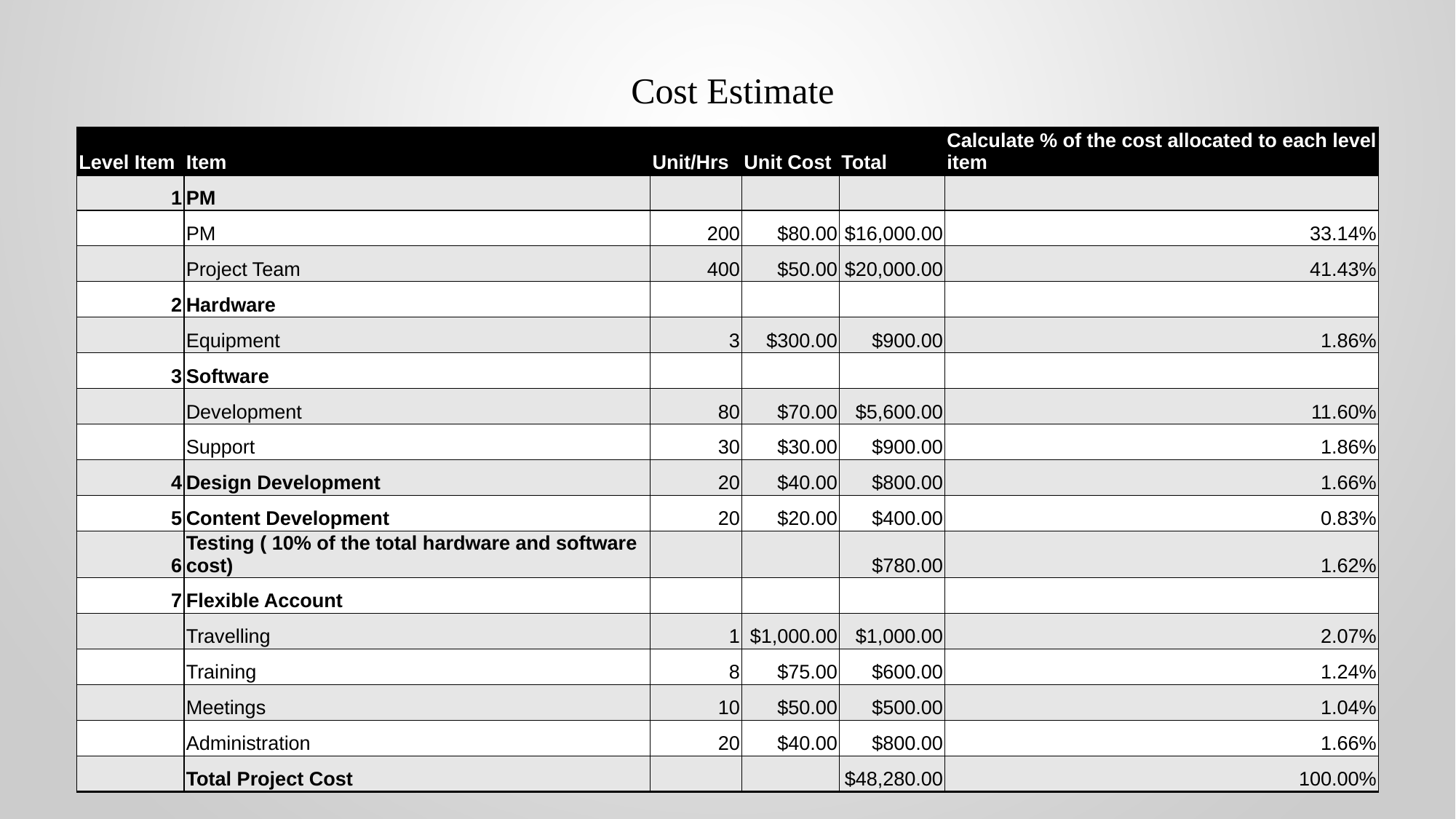

Cost Estimate
| Level Item | Item | Unit/Hrs | Unit Cost | Total | Calculate % of the cost allocated to each level item |
| --- | --- | --- | --- | --- | --- |
| 1 | PM |  |  |  |  |
|  | PM | 200 | $80.00 | $16,000.00 | 33.14% |
|  | Project Team | 400 | $50.00 | $20,000.00 | 41.43% |
| 2 | Hardware |  |  |  |  |
|  | Equipment | 3 | $300.00 | $900.00 | 1.86% |
| 3 | Software |  |  |  |  |
|  | Development | 80 | $70.00 | $5,600.00 | 11.60% |
|  | Support | 30 | $30.00 | $900.00 | 1.86% |
| 4 | Design Development | 20 | $40.00 | $800.00 | 1.66% |
| 5 | Content Development | 20 | $20.00 | $400.00 | 0.83% |
| 6 | Testing ( 10% of the total hardware and software cost) |  |  | $780.00 | 1.62% |
| 7 | Flexible Account |  |  |  |  |
|  | Travelling | 1 | $1,000.00 | $1,000.00 | 2.07% |
|  | Training | 8 | $75.00 | $600.00 | 1.24% |
|  | Meetings | 10 | $50.00 | $500.00 | 1.04% |
|  | Administration | 20 | $40.00 | $800.00 | 1.66% |
|  | Total Project Cost |  |  | $48,280.00 | 100.00% |